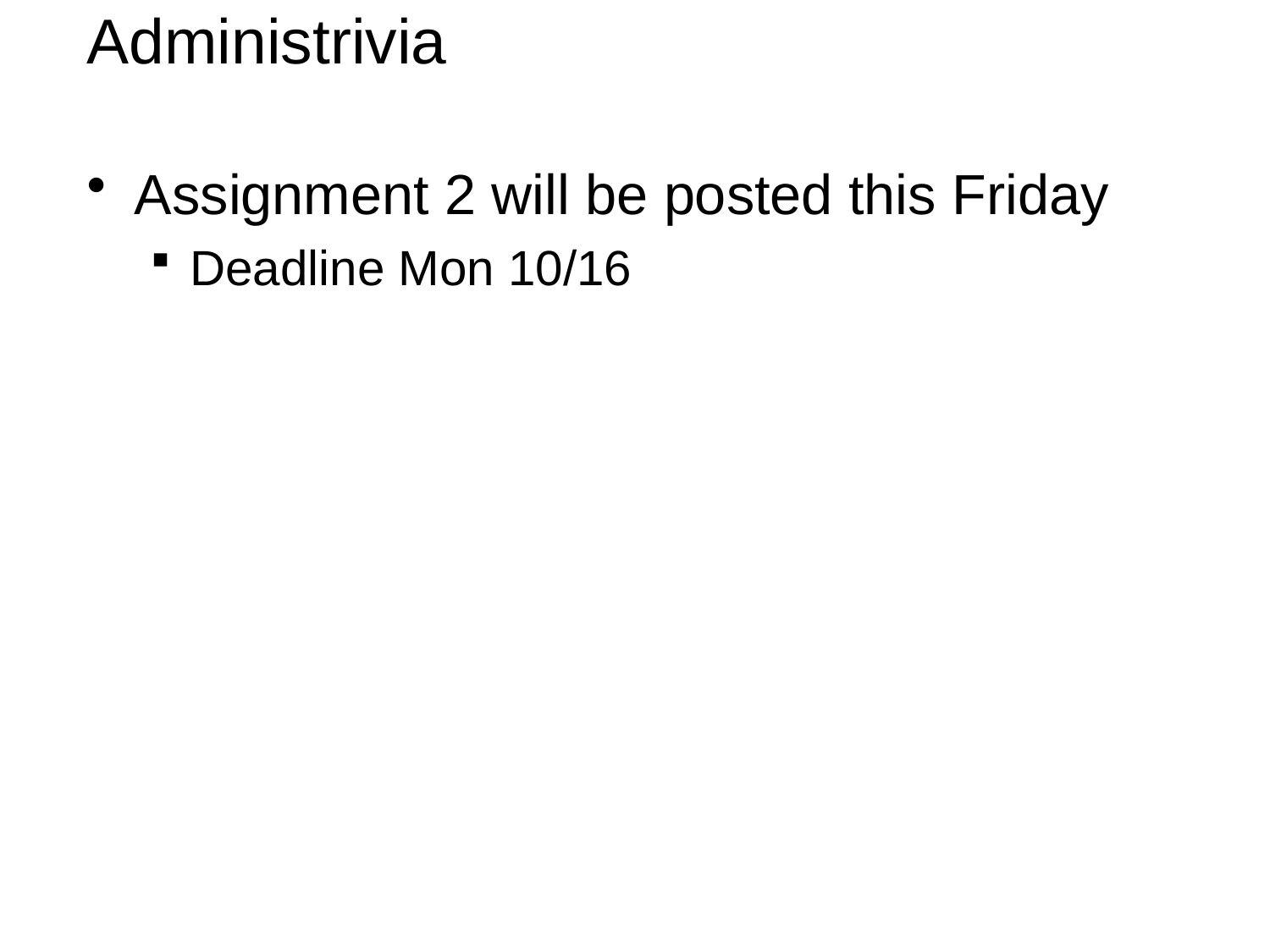

2
# Administrivia
Assignment 2 will be posted this Friday
Deadline Mon 10/16